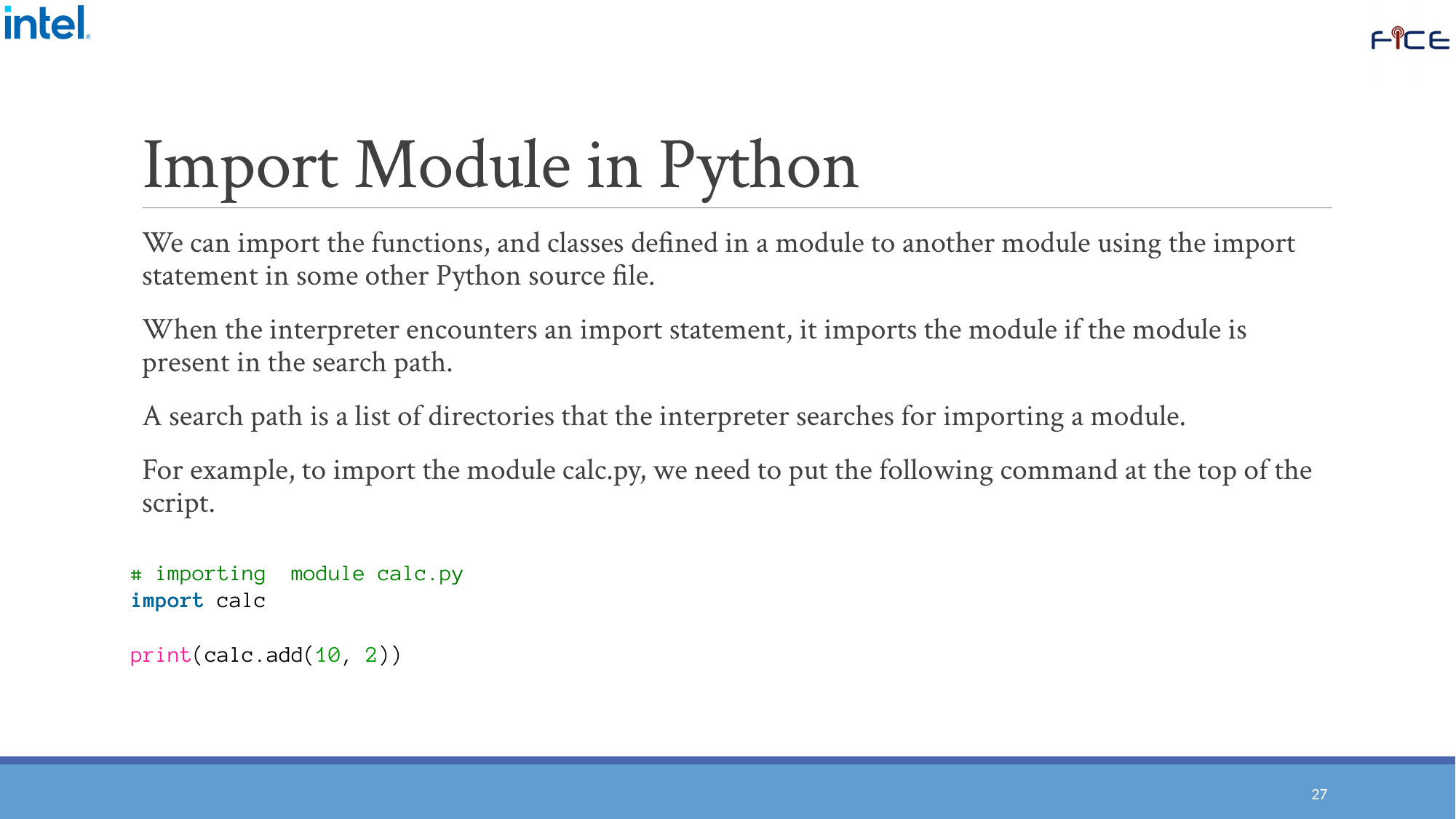

# Import Module in Python
We can import the functions, and classes defined in a module to another module using the import statement in some other Python source file.
When the interpreter encounters an import statement, it imports the module if the module is present in the search path.
A search path is a list of directories that the interpreter searches for importing a module.
For example, to import the module calc.py, we need to put the following command at the top of the script.

# importing  module calc.py
import calc

print(calc.add(10, 2))
27